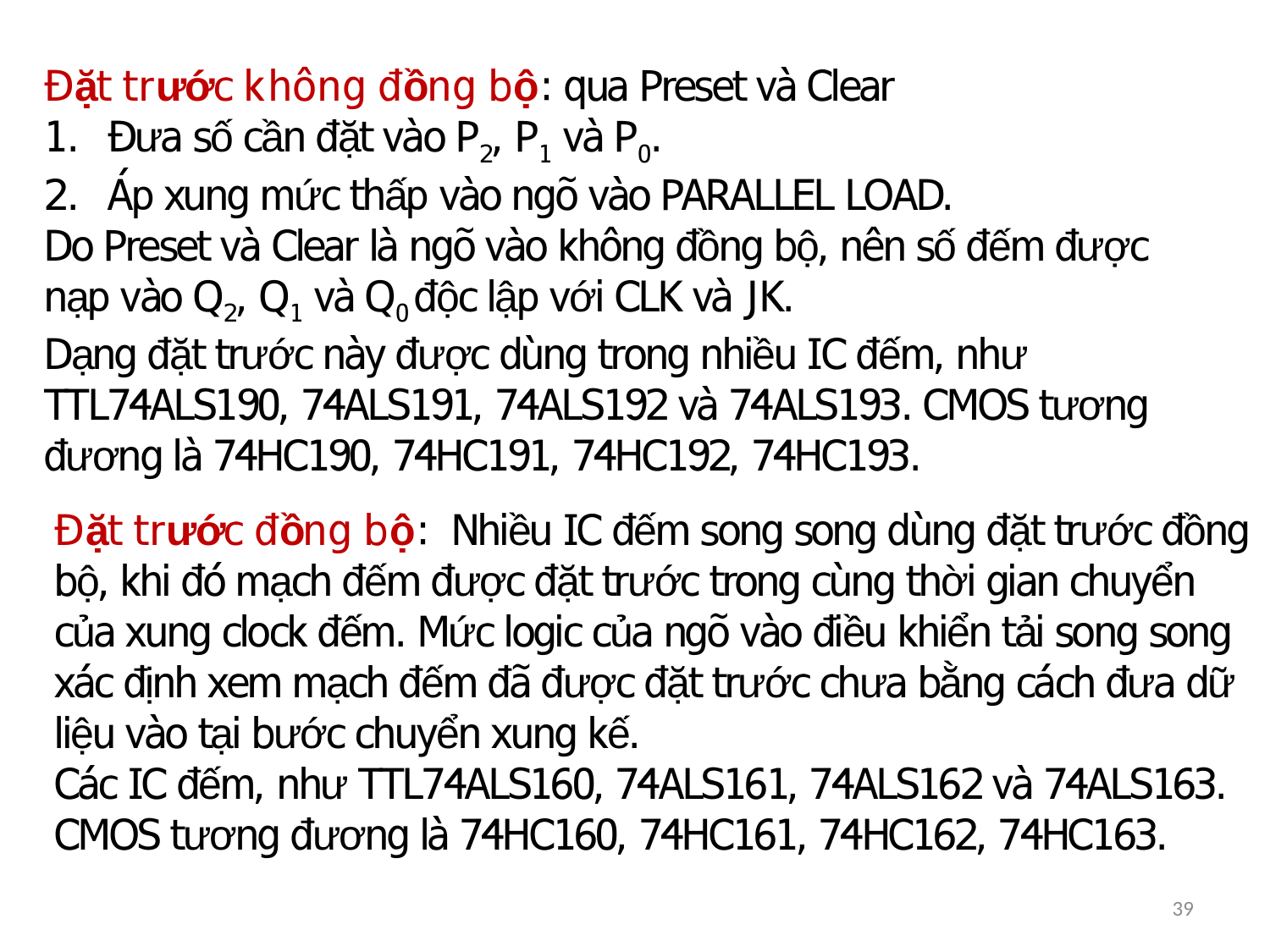

Đặt trước không đồng bộ: qua Preset và Clear
Đưa số cần đặt vào P2, P1 và P0.
Áp xung mức thấp vào ngõ vào PARALLEL LOAD.
Do Preset và Clear là ngõ vào không đồng bộ, nên số đếm được nạp vào Q2, Q1 và Q0 độc lập với CLK và JK.
Dạng đặt trước này được dùng trong nhiều IC đếm, như TTL74ALS190, 74ALS191, 74ALS192 và 74ALS193. CMOS tương đương là 74HC190, 74HC191, 74HC192, 74HC193.
Đặt trước đồng bộ:  Nhiều IC đếm song song dùng đặt trước đồng bộ, khi đó mạch đếm được đặt trước trong cùng thời gian chuyển của xung clock đếm. Mức logic của ngõ vào điều khiển tải song song xác định xem mạch đếm đã được đặt trước chưa bằng cách đưa dữ liệu vào tại bước chuyển xung kế.
Các IC đếm, như TTL74ALS160, 74ALS161, 74ALS162 và 74ALS163. CMOS tương đương là 74HC160, 74HC161, 74HC162, 74HC163.
39